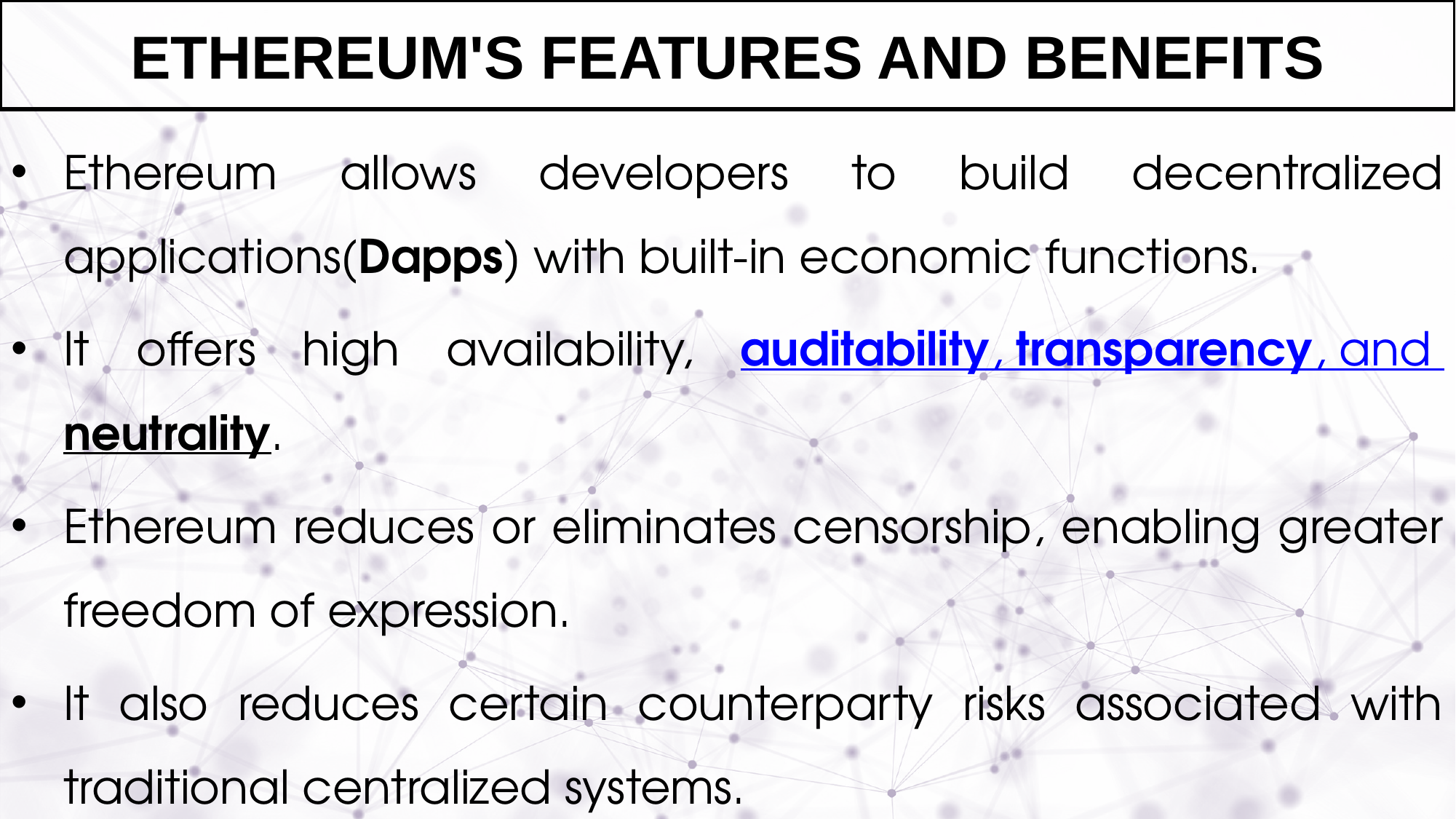

# ETHEREUM'S FEATURES AND BENEFITS
Ethereum allows developers to build decentralized applications(Dapps) with built-in economic functions.
It offers high availability, auditability, transparency, and neutrality.
Ethereum reduces or eliminates censorship, enabling greater freedom of expression.
It also reduces certain counterparty risks associated with traditional centralized systems.